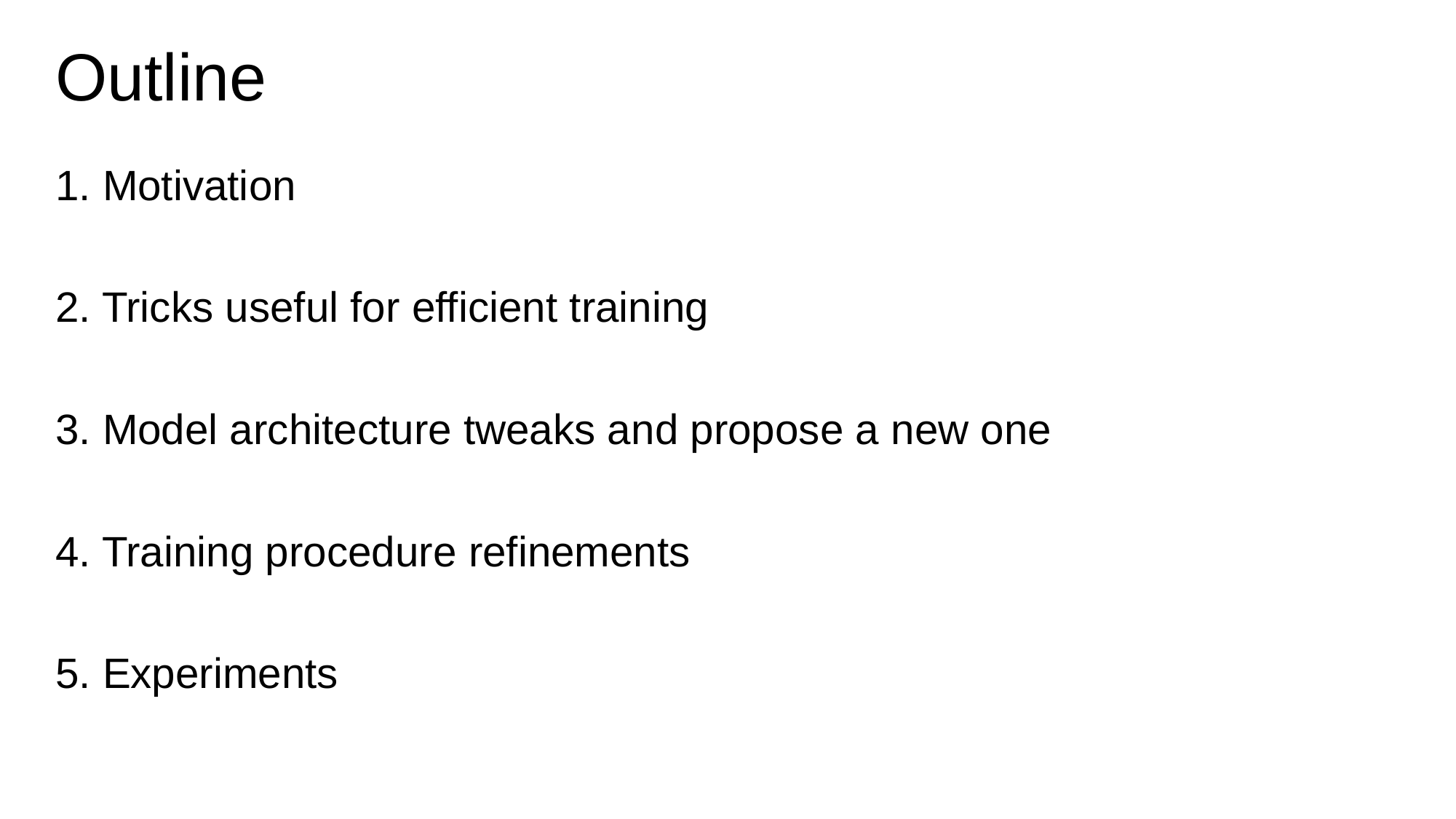

# Outline
1. Motivation

2. Tricks useful for efficient training

3. Model architecture tweaks and propose a new one

4. Training procedure refinements

5. Experiments